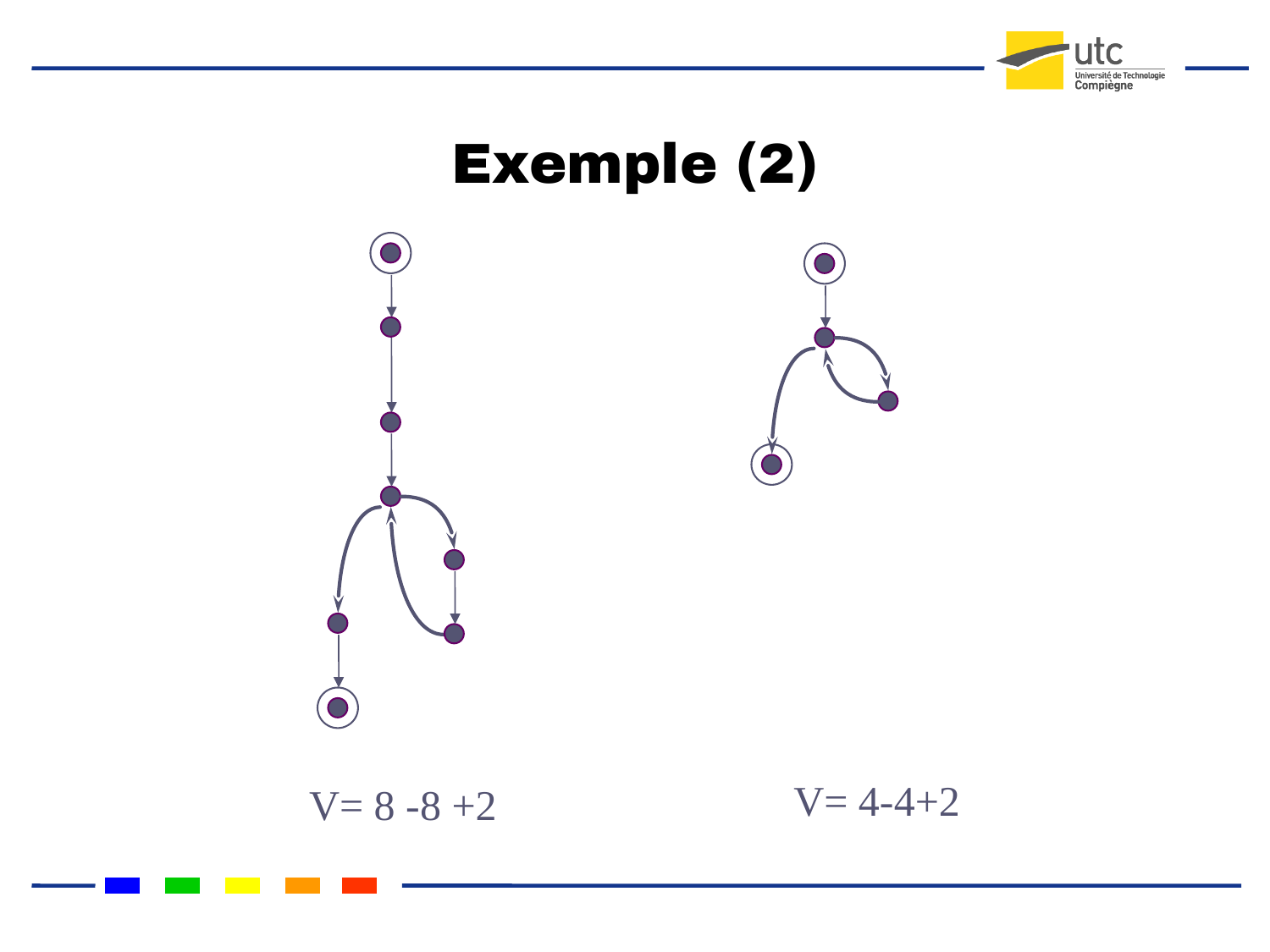

# Exemple (2)

V= 4-4+2
V= 8 -8 +2